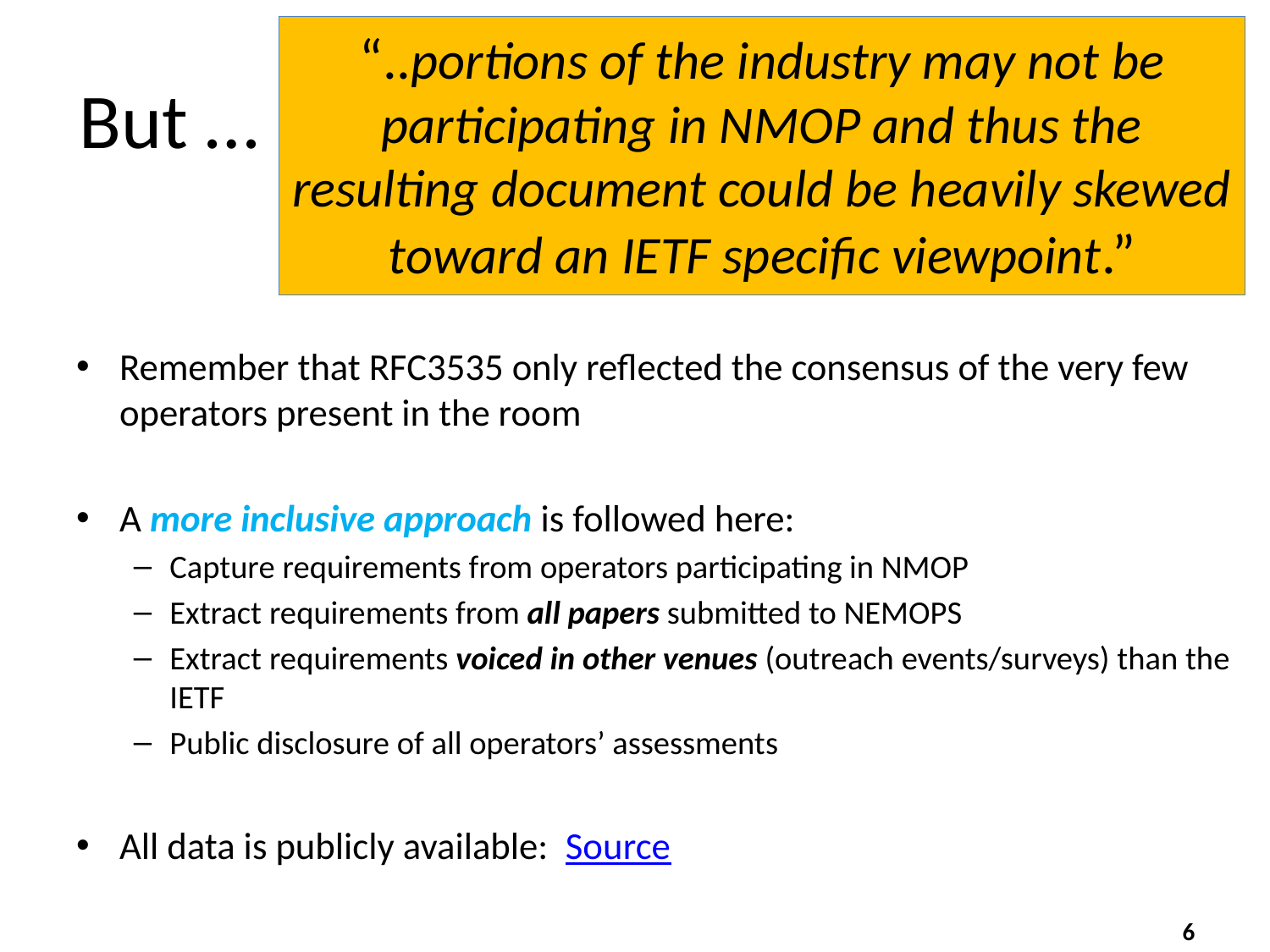

“..portions of the industry may not be participating in NMOP and thus the resulting document could be heavily skewed toward an IETF specific viewpoint.”
# But …
Remember that RFC3535 only reflected the consensus of the very few operators present in the room

A more inclusive approach is followed here:
Capture requirements from operators participating in NMOP
Extract requirements from all papers submitted to NEMOPS
Extract requirements voiced in other venues (outreach events/surveys) than the IETF
Public disclosure of all operators’ assessments

All data is publicly available:  Source